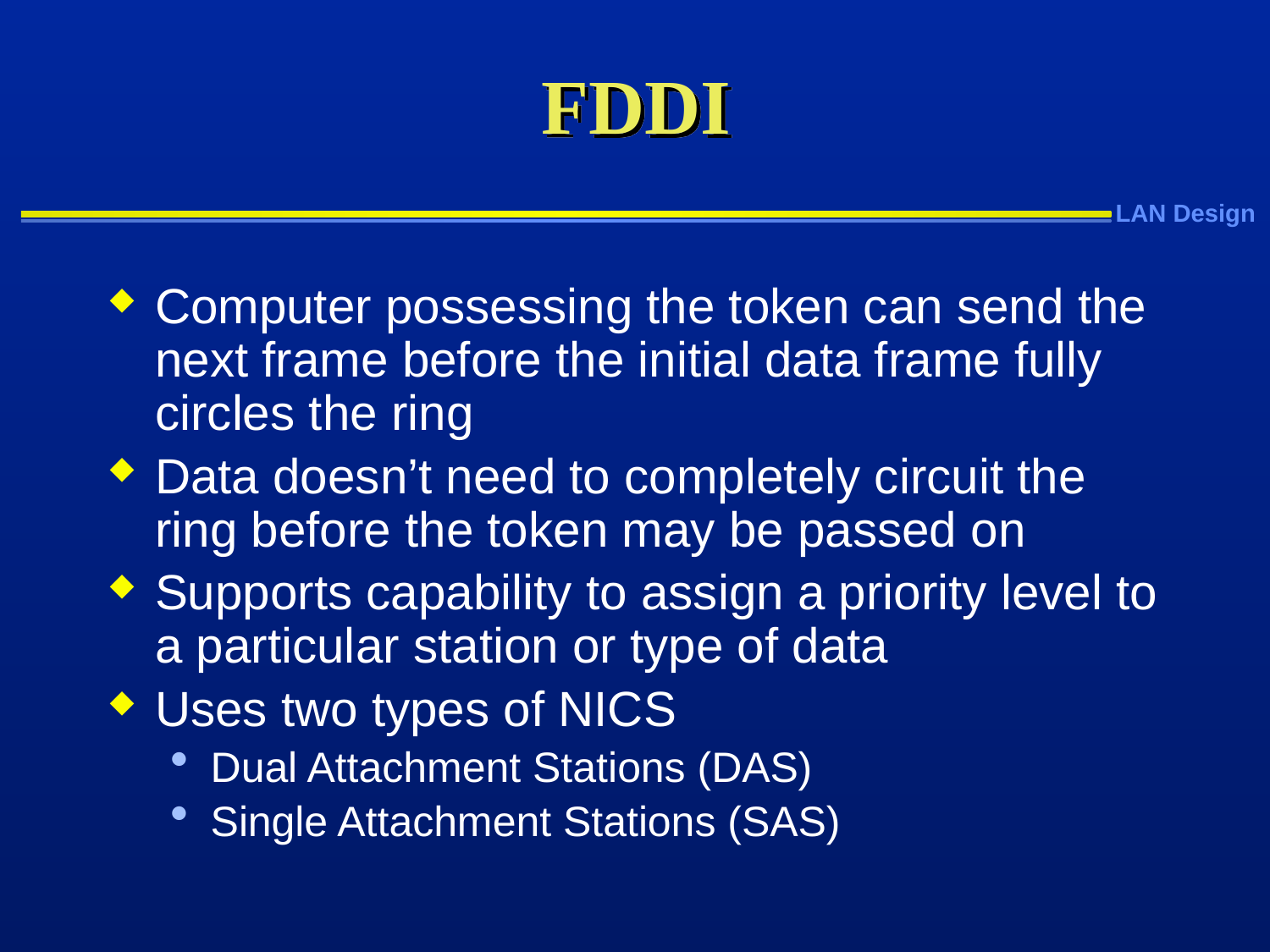

# FDDI
Computer possessing the token can send the next frame before the initial data frame fully circles the ring
Data doesn’t need to completely circuit the ring before the token may be passed on
Supports capability to assign a priority level to a particular station or type of data
Uses two types of NICS
Dual Attachment Stations (DAS)
Single Attachment Stations (SAS)